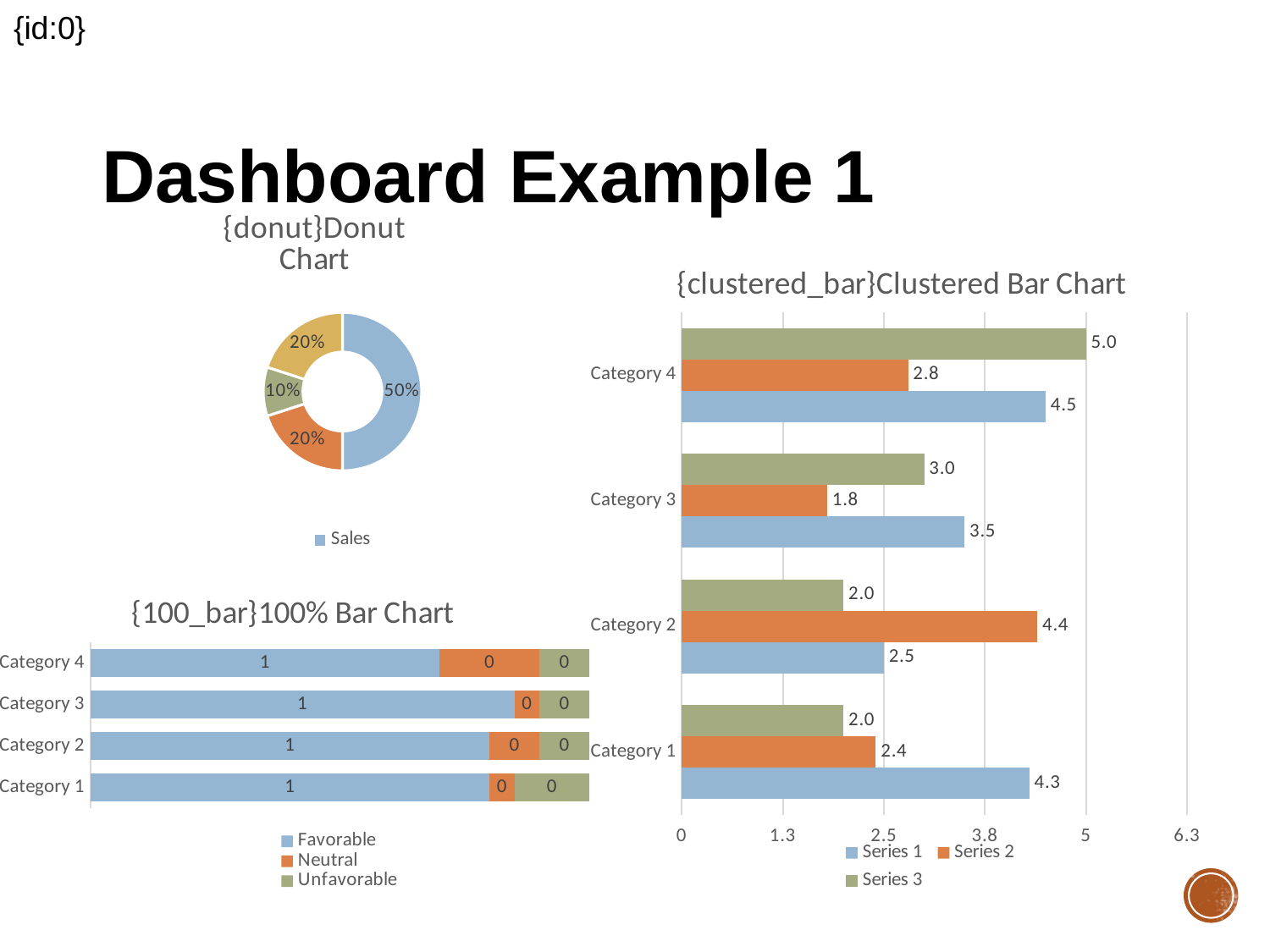

{id:0}
# Dashboard Example 1

### Chart: {donut}Donut Chart

| Category | Sales |
|---|---|
| 1st Qtr | 0.5 |
| 2nd Qtr | 0.2 |
| 3rd Qtr | 0.1 |
| 4th Qtr | 0.2 |

### Chart: {clustered_bar}Clustered Bar Chart

| Category | Series 3 | Series 2 | Series 1 |
|---|---|---|---|
| Category 4 | 5.0 | 2.8 | 4.5 |
| Category 3 | 3.0 | 1.8 | 3.5 |
| Category 2 | 2.0 | 4.4 | 2.5 |
| Category 1 | 2.0 | 2.4 | 4.3 |

### Chart: {100_bar}100% Bar Chart

| Category | Favorable | Neutral | Unfavorable |
|---|---|---|---|
| Category 4 | 0.7 | 0.2 | 0.1 |
| Category 3 | 0.85 | 0.05 | 0.1 |
| Category 2 | 0.8 | 0.1 | 0.1 |
| Category 1 | 0.8 | 0.05 | 0.15 |